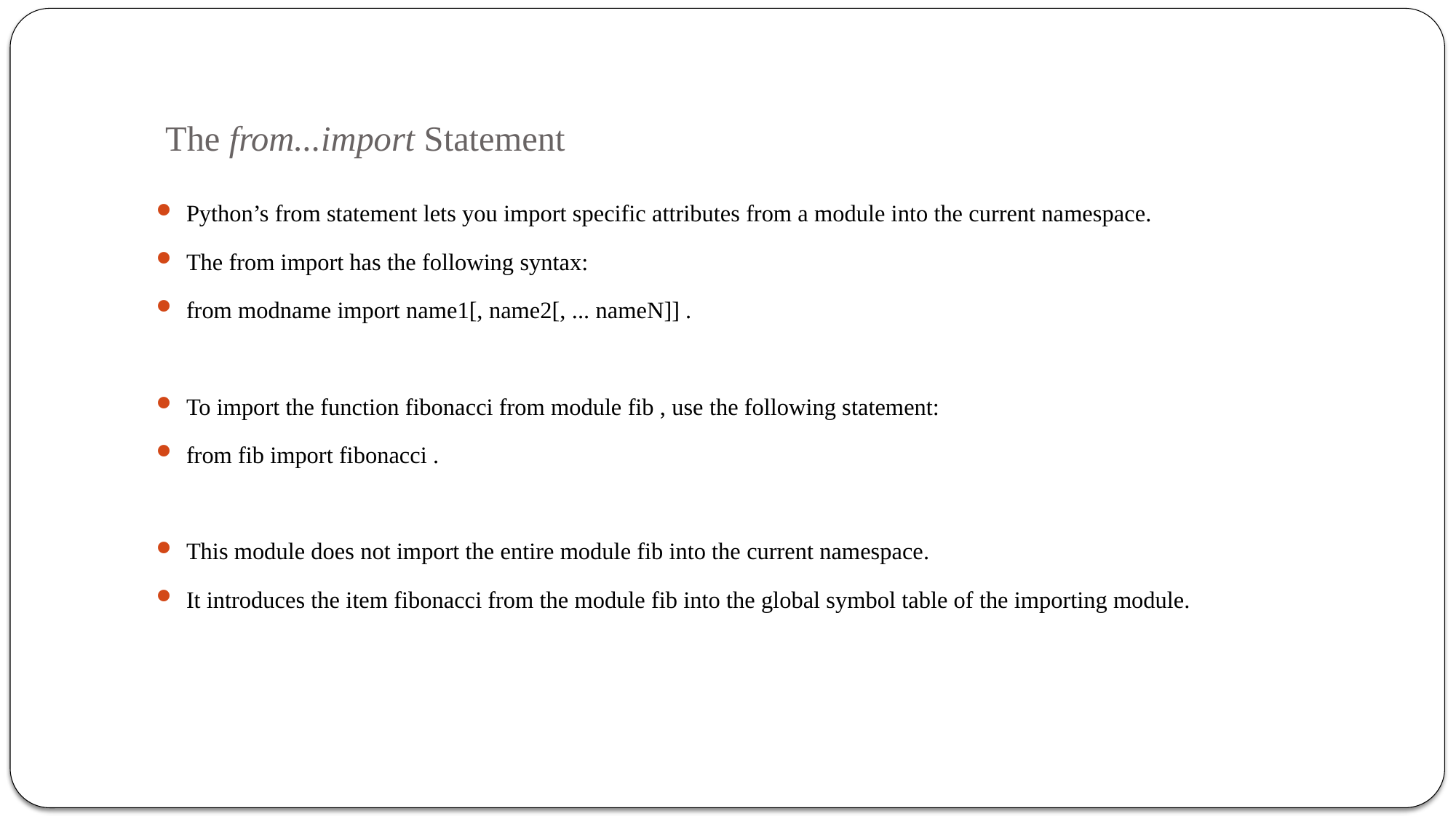

# The from...import Statement
Python’s from statement lets you import specific attributes from a module into the current namespace.
The from import has the following syntax:
from modname import name1[, name2[, ... nameN]] .

To import the function fibonacci from module fib , use the following statement:
from fib import fibonacci .

This module does not import the entire module fib into the current namespace.
It introduces the item fibonacci from the module fib into the global symbol table of the importing module.